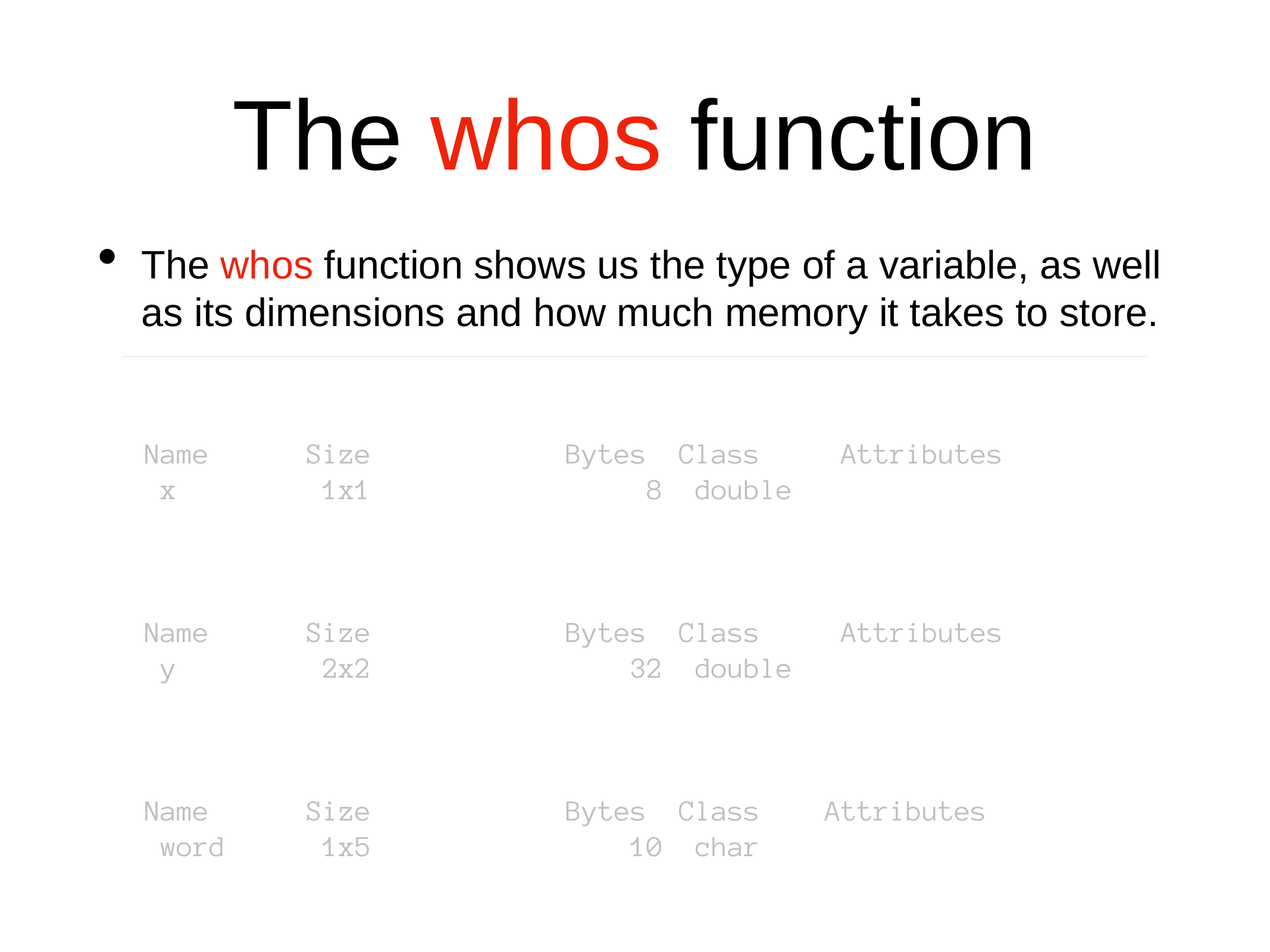

# The whos function
The whos function shows us the type of a variable, as well as its dimensions and how much memory it takes to store.
>> x = 1;
>> whos x
 Name      Size            Bytes  Class     Attributes
  x         1x1                 8  double

>> y = [1,2; 3,4];
>> whos y
 Name      Size            Bytes  Class     Attributes
  y         2x2                32  double

>> word = ['h', 'e', 'l', 'l', 'o'];
>> whos word
 Name      Size            Bytes  Class    Attributes
  word      1x5                10  char